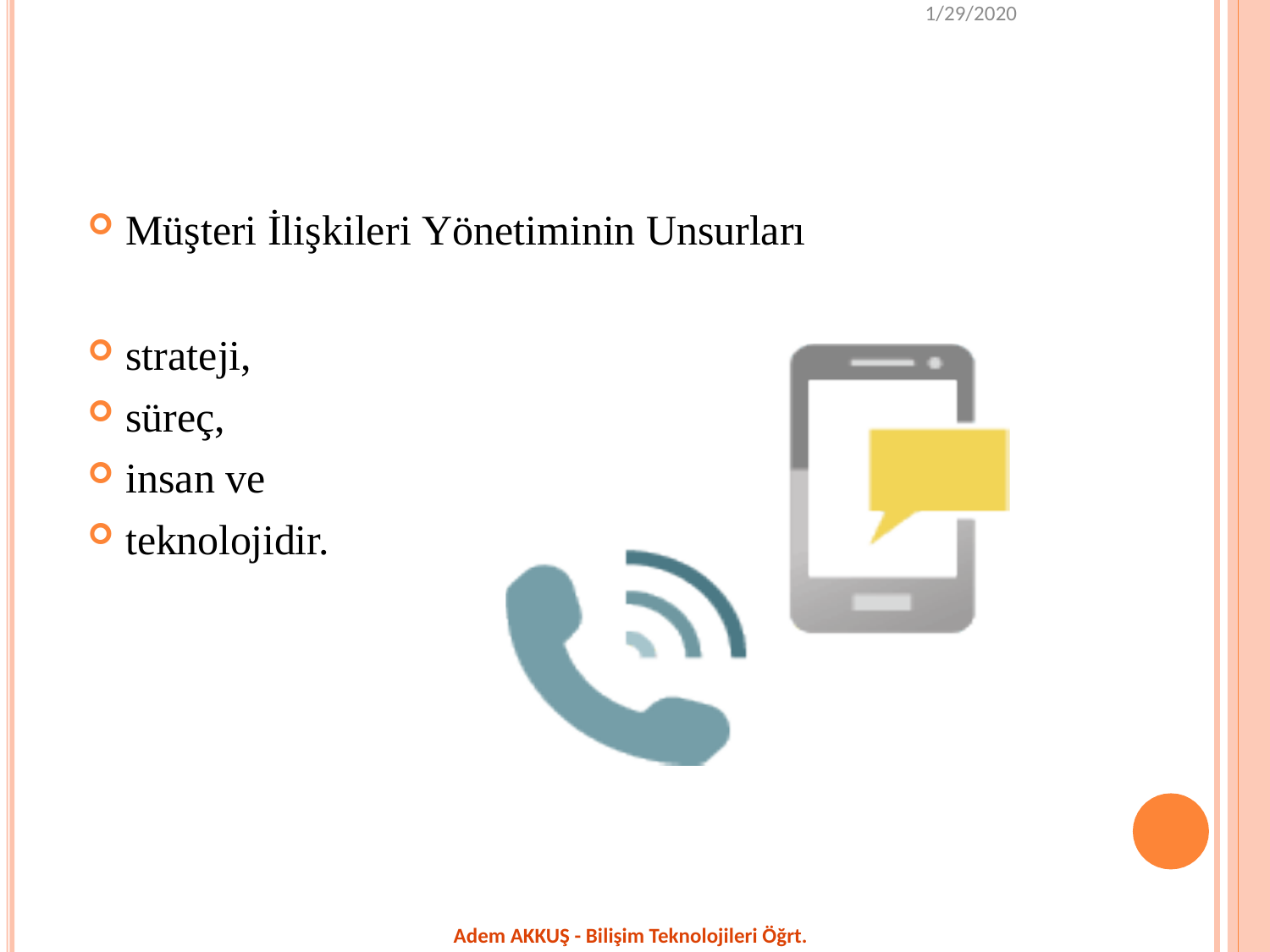

1/29/2020
Müşteri İlişkileri Yönetiminin Unsurları

strateji,
süreç,
insan ve
teknolojidir.

Adem AKKUŞ - Bilişim Teknolojileri Öğrt.